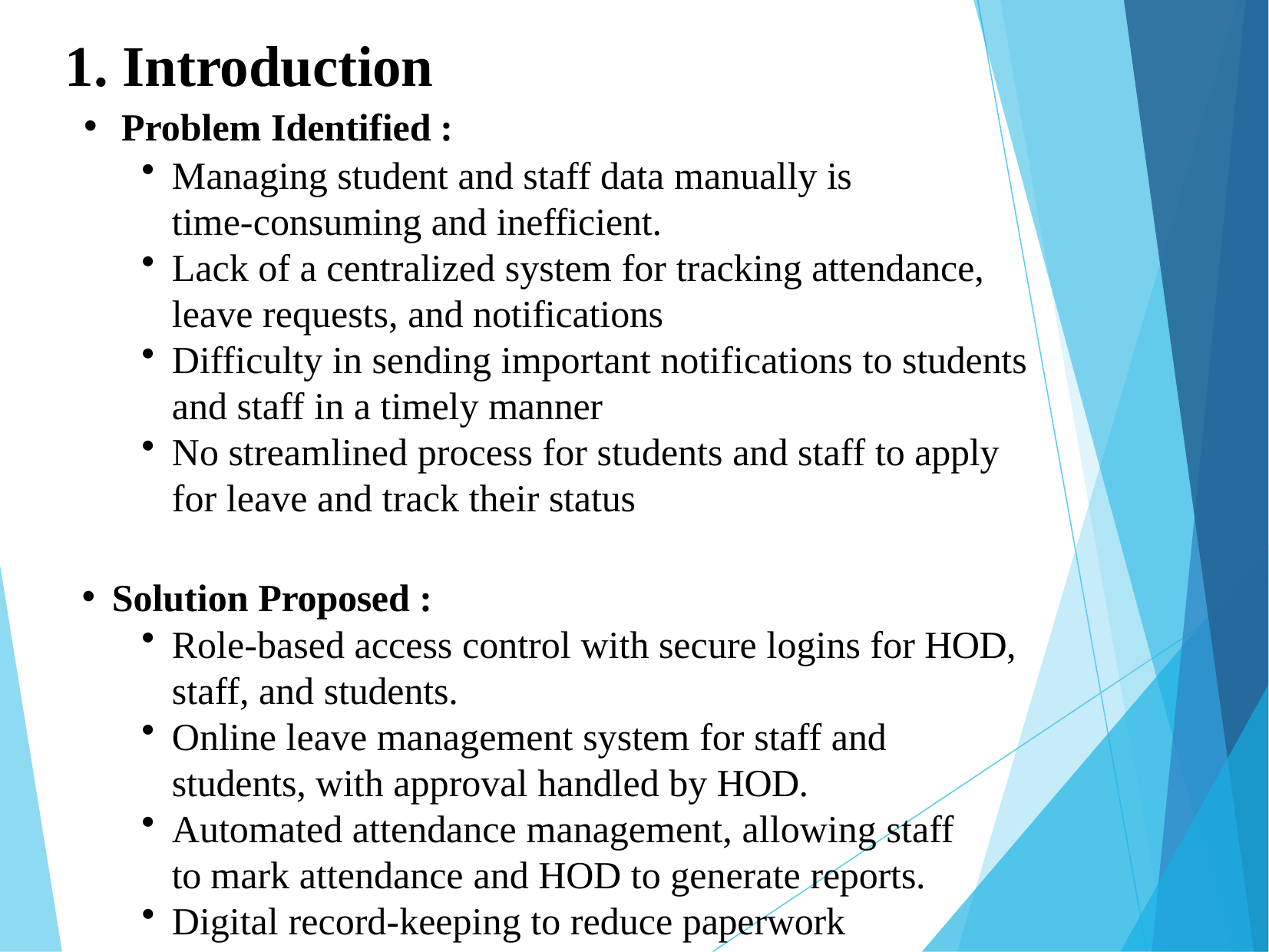

# 1. Introduction
Problem Identified :
Managing student and staff data manually is time-consuming and inefficient.
Lack of a centralized system for tracking attendance, leave requests, and notifications
Difficulty in sending important notifications to students and staff in a timely manner
No streamlined process for students and staff to apply for leave and track their status

Solution Proposed :
Role-based access control with secure logins for HOD, staff, and students.
Online leave management system for staff and students, with approval handled by HOD.
Automated attendance management, allowing staff to mark attendance and HOD to generate reports.
Digital record-keeping to reduce paperwork